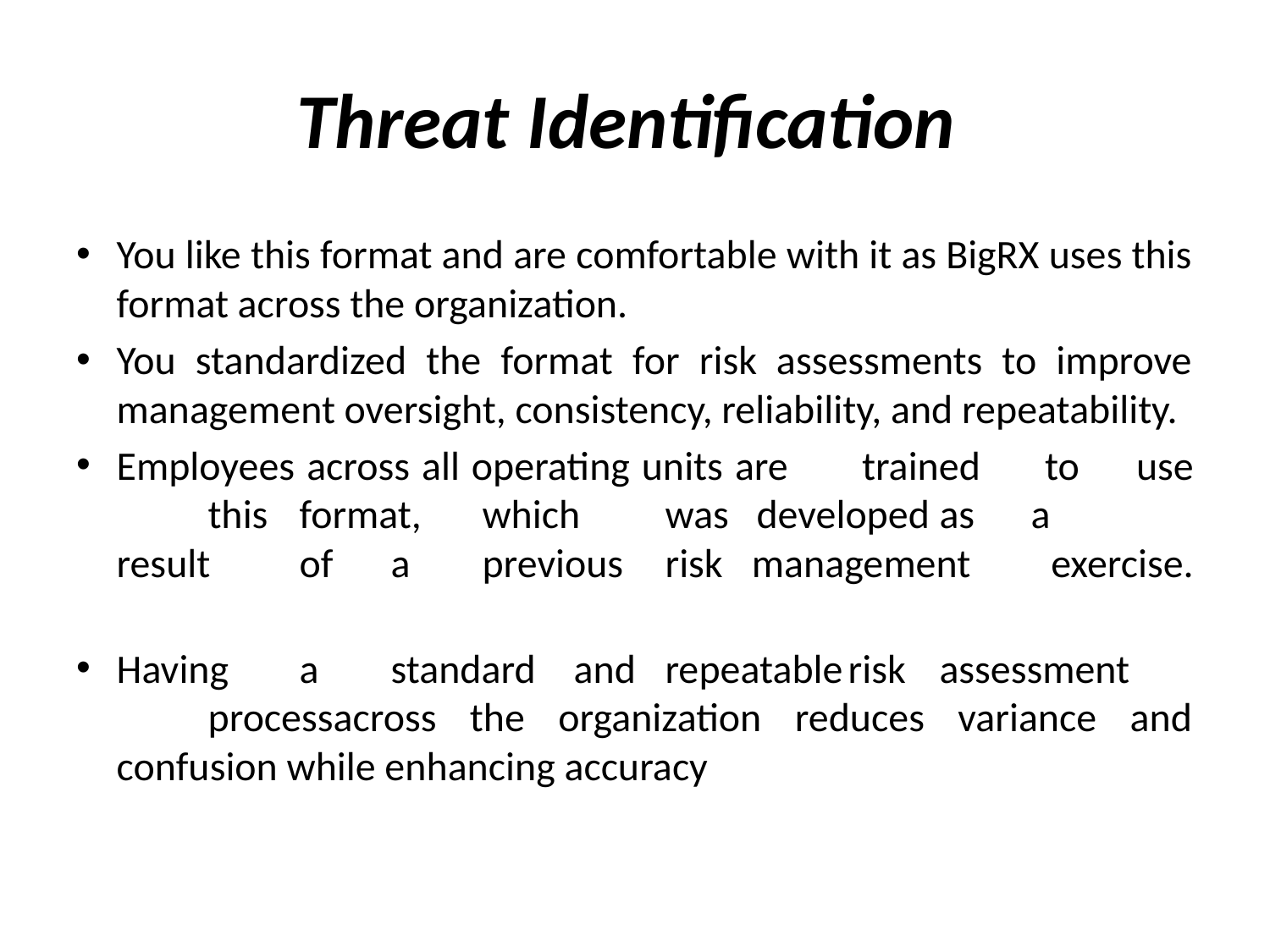

# Threat Identification
You like this format and are comfortable with it as BigRX uses this format across the organization.
You standardized the format for risk assessments to improve management oversight, consistency, reliability, and repeatability.
Employees across all operating units are	trained	to	use	this	format,	which	was	developed	as	a	result	of	a	previous	risk management	exercise.
Having	a	standard	and	repeatable	risk	assessment	processacross the organization reduces variance and confusion while enhancing accuracy